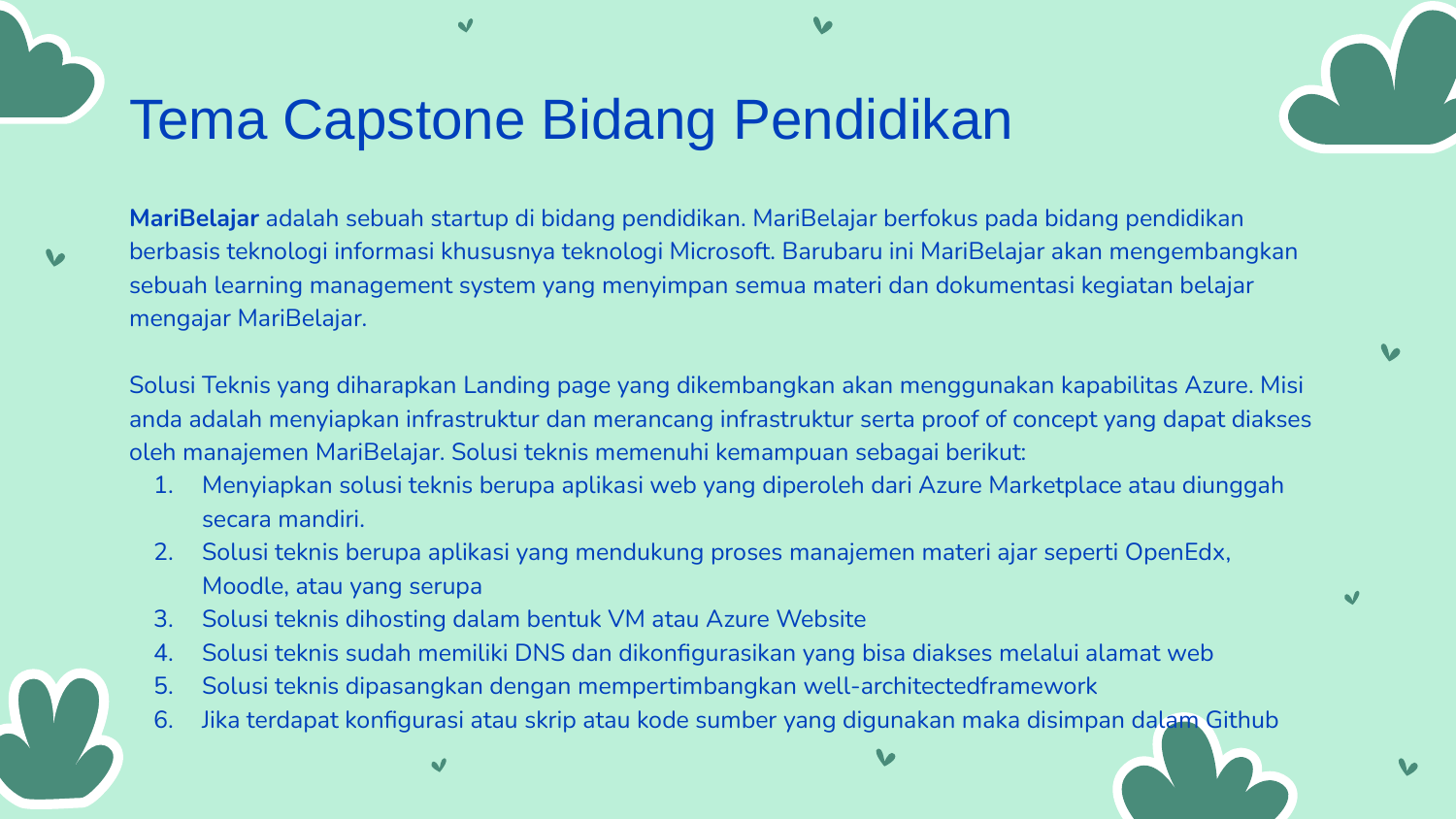

# Tema Capstone Bidang Pendidikan
MariBelajar adalah sebuah startup di bidang pendidikan. MariBelajar berfokus pada bidang pendidikan berbasis teknologi informasi khususnya teknologi Microsoft. Barubaru ini MariBelajar akan mengembangkan sebuah learning management system yang menyimpan semua materi dan dokumentasi kegiatan belajar mengajar MariBelajar.

Solusi Teknis yang diharapkan Landing page yang dikembangkan akan menggunakan kapabilitas Azure. Misi anda adalah menyiapkan infrastruktur dan merancang infrastruktur serta proof of concept yang dapat diakses oleh manajemen MariBelajar. Solusi teknis memenuhi kemampuan sebagai berikut:
Menyiapkan solusi teknis berupa aplikasi web yang diperoleh dari Azure Marketplace atau diunggah secara mandiri.
Solusi teknis berupa aplikasi yang mendukung proses manajemen materi ajar seperti OpenEdx, Moodle, atau yang serupa
Solusi teknis dihosting dalam bentuk VM atau Azure Website
Solusi teknis sudah memiliki DNS dan dikonfigurasikan yang bisa diakses melalui alamat web
Solusi teknis dipasangkan dengan mempertimbangkan well-architectedframework
Jika terdapat konfigurasi atau skrip atau kode sumber yang digunakan maka disimpan dalam Github